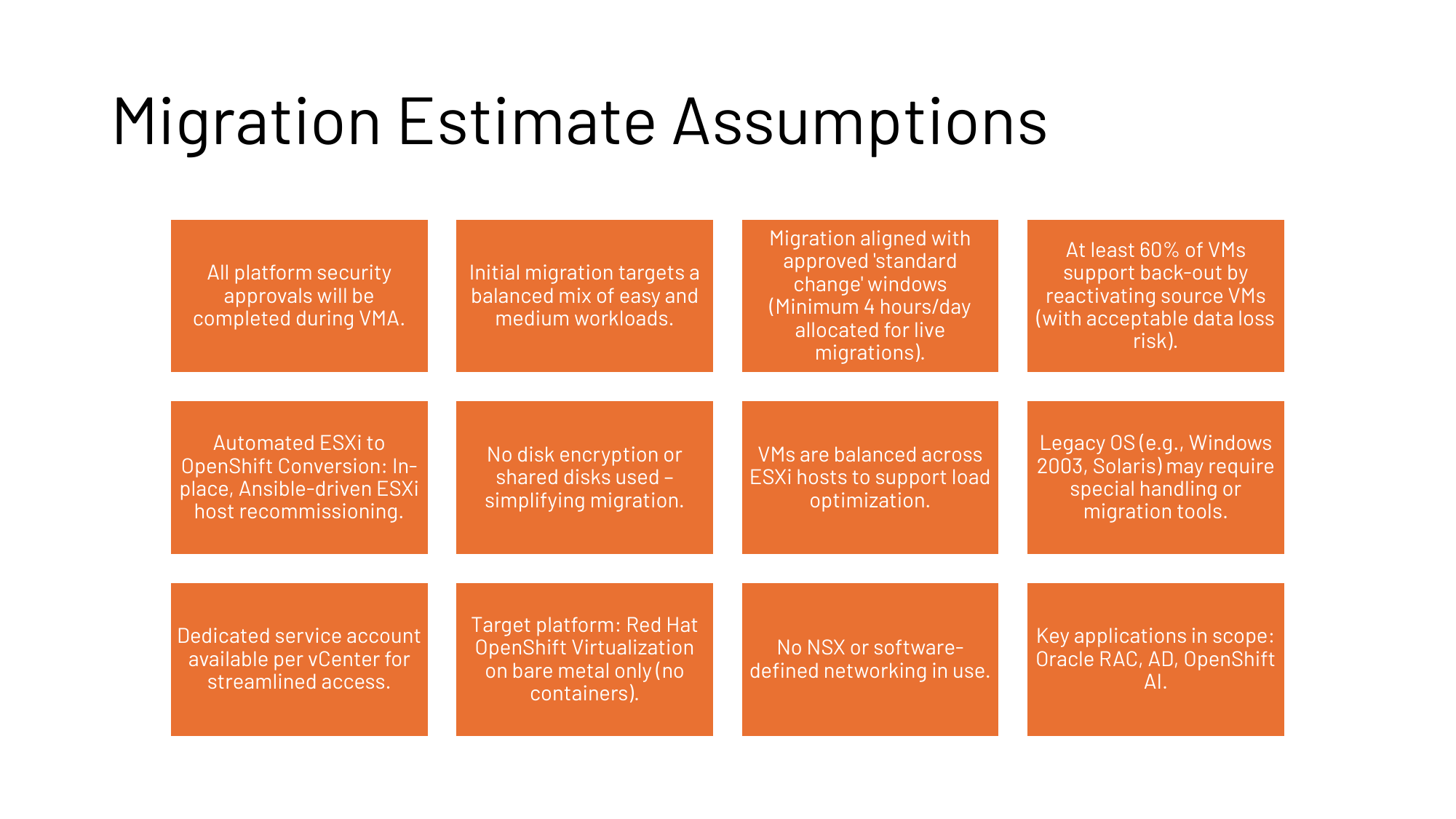

# Migration Estimate Assumptions
All platform security approvals will be completed during VMA.
Initial migration targets a balanced mix of easy and medium workloads.
Migration aligned with approved 'standard change' windows (Minimum 4 hours/day allocated for live migrations).
At least 60% of VMs support back-out by reactivating source VMs (with acceptable data loss risk).
Automated ESXi to OpenShift Conversion: In-place, Ansible-driven ESXi host recommissioning.
No disk encryption or shared disks used – simplifying migration.
VMs are balanced across ESXi hosts to support load optimization.
Legacy OS (e.g., Windows 2003, Solaris) may require special handling or migration tools.
Dedicated service account available per vCenter for streamlined access.
Target platform: Red Hat OpenShift Virtualization on bare metal only (no containers).
No NSX or software-defined networking in use.
Key applications in scope: Oracle RAC, AD, OpenShift AI.